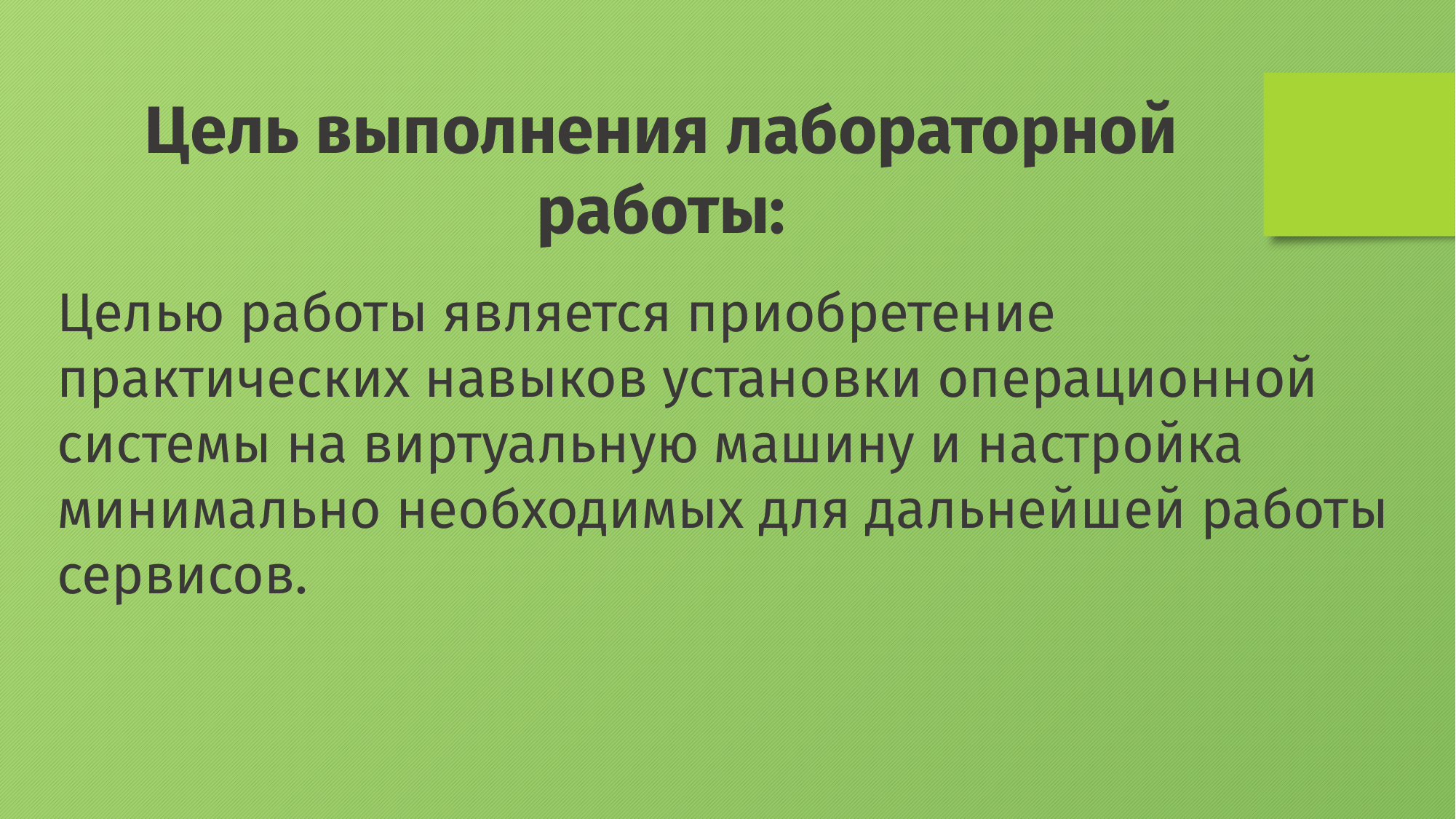

Цель выполнения лабораторной работы:
Целью работы является приобретение практических навыков установки операционной системы на виртуальную машину и настройка минимально необходимых для дальнейшей работы сервисов.